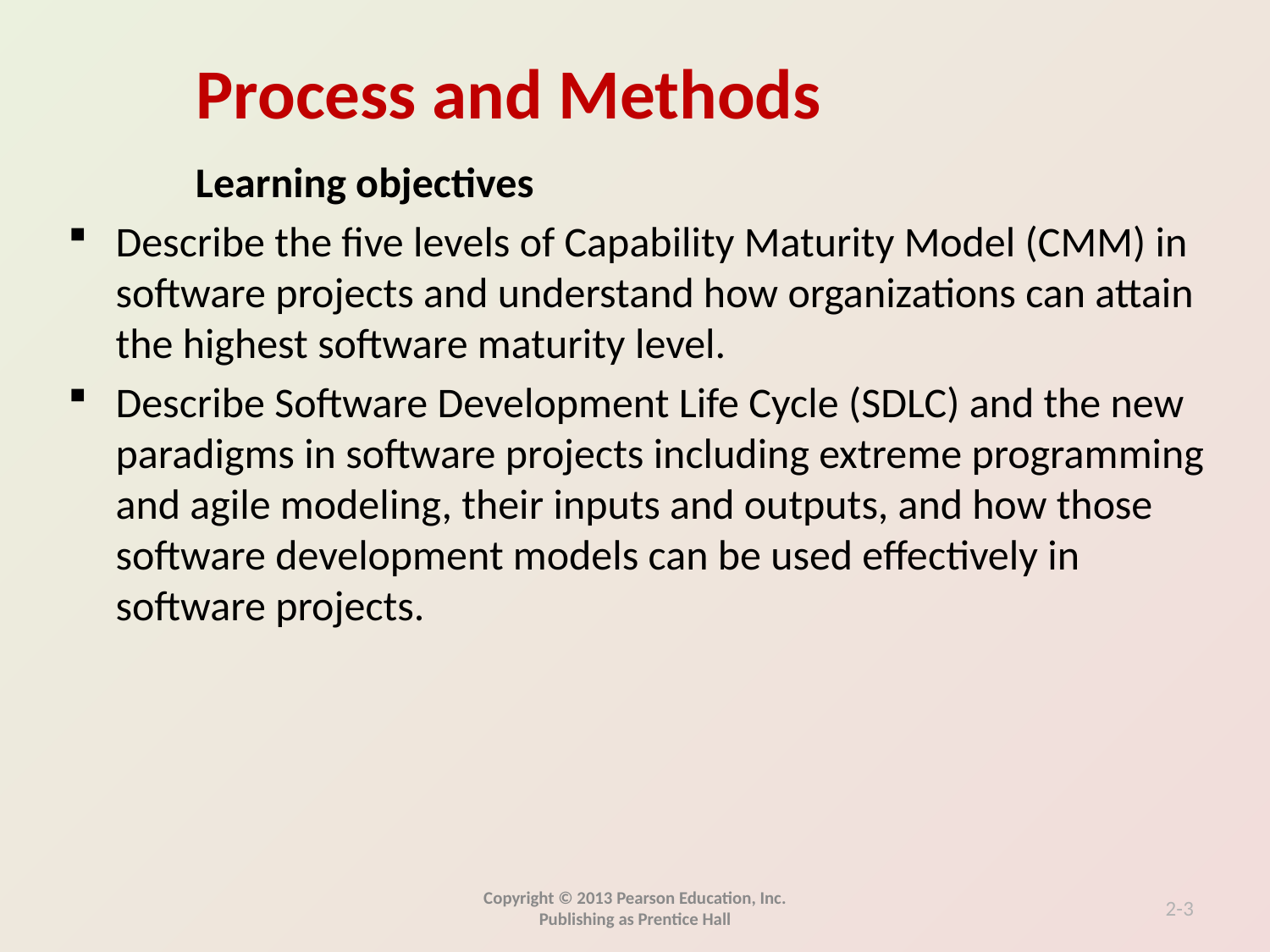

Learning objectives
Describe the five levels of Capability Maturity Model (CMM) in software projects and understand how organizations can attain the highest software maturity level.
Describe Software Development Life Cycle (SDLC) and the new paradigms in software projects including extreme programming and agile modeling, their inputs and outputs, and how those software development models can be used effectively in software projects.
Copyright © 2013 Pearson Education, Inc. Publishing as Prentice Hall
2-3